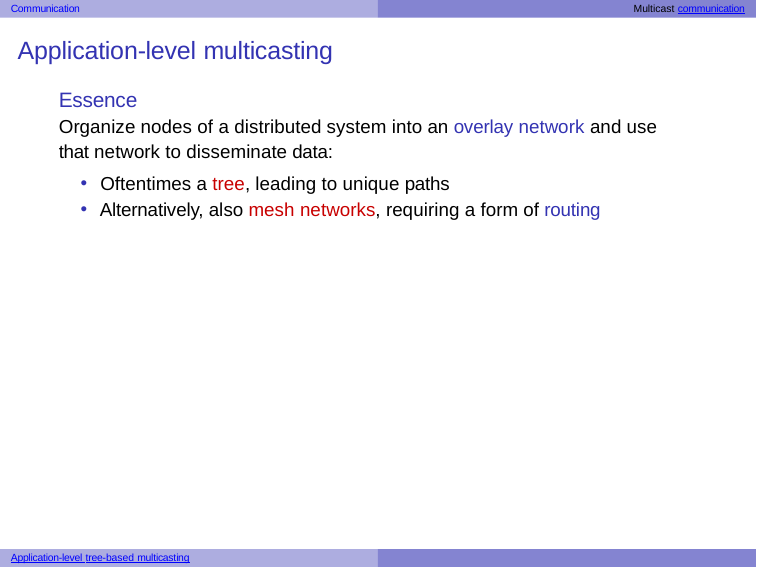

Communication	Multicast communication
# Application-level multicasting
Essence
Organize nodes of a distributed system into an overlay network and use that network to disseminate data:
Oftentimes a tree, leading to unique paths
Alternatively, also mesh networks, requiring a form of routing

Application-level tree-based multicasting